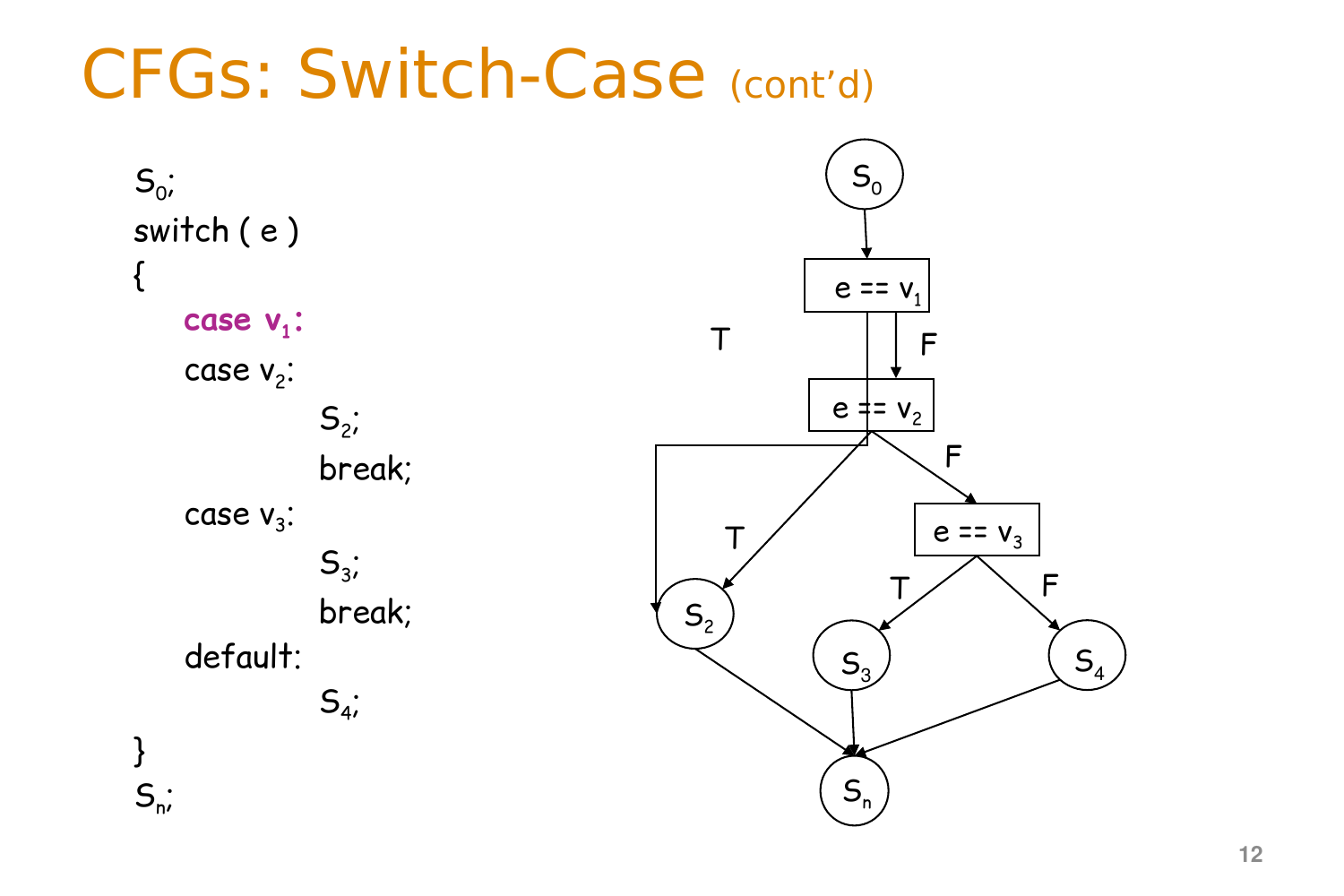

# CFGs: Switch-Case (cont’d)

S0
S0;
switch ( e )
{
	case v1:
	case v2:
		S2;
		break;
	case v3:
		S3;
		break;
	default:
		S4;
}
Sn;

e == v1

T
F

e == v2
F

e == v3
T
F
T

S2

S4
S3

Sn
12